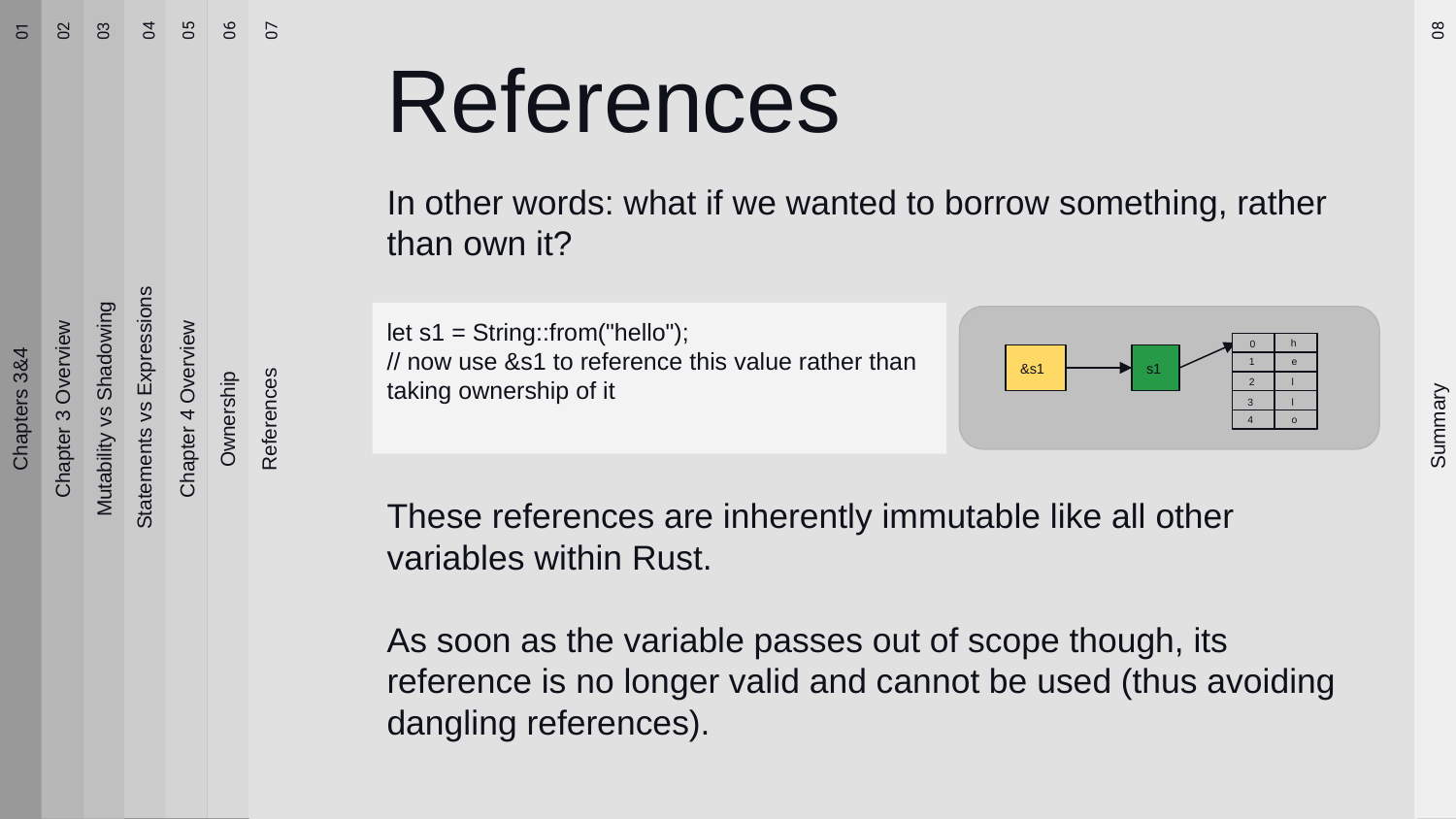

References
02
01
04
05
06
07
08
03
In other words: what if we wanted to borrow something, rather than own it?

let s1 = String::from("hello");
// now use &s1 to reference this value rather than taking ownership of it

h
0
1
e
2
l
3
l
4
o

&s1
s1
Chapter 4 Overview
Statements vs Expressions
Chapters 3&4

Mutability vs Shadowing
Chapter 3 Overview
Summary

Ownership
References
These references are inherently immutable like all other variables within Rust.

As soon as the variable passes out of scope though, its reference is no longer valid and cannot be used (thus avoiding dangling references).